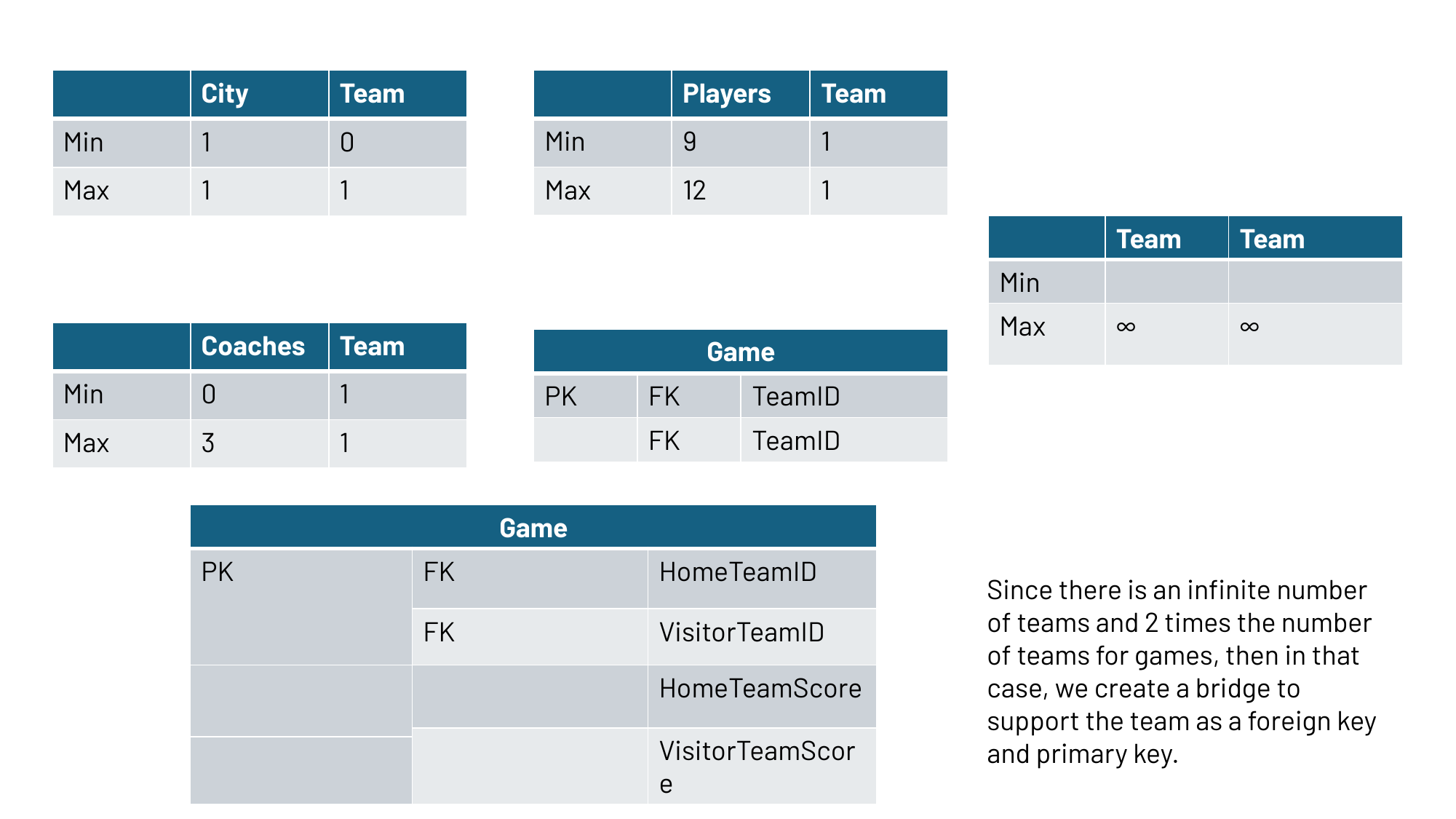

|  | Players | Team |
| --- | --- | --- |
| Min | 9 | 1 |
| Max | 12 | 1 |
|  | City | Team |
| --- | --- | --- |
| Min | 1 | 0 |
| Max | 1 | 1 |
|  | Team | Team |
| --- | --- | --- |
| Min |  |  |
| Max | ∞ | ∞ |
|  | Coaches | Team |
| --- | --- | --- |
| Min | 0 | 1 |
| Max | 3 | 1 |
| Game |  |  |
| --- | --- | --- |
| PK | FK | TeamID |
|  | FK | TeamID |
| Game |  |  |
| --- | --- | --- |
| PK | FK | HomeTeamID |
|  | FK | VisitorTeamID |
|  |  | HomeTeamScore |
|  |  | VisitorTeamScore |
|  |  |  |
Since there is an infinite number of teams and 2 times the number of teams for games, then in that case, we create a bridge to support the team as a foreign key and primary key.